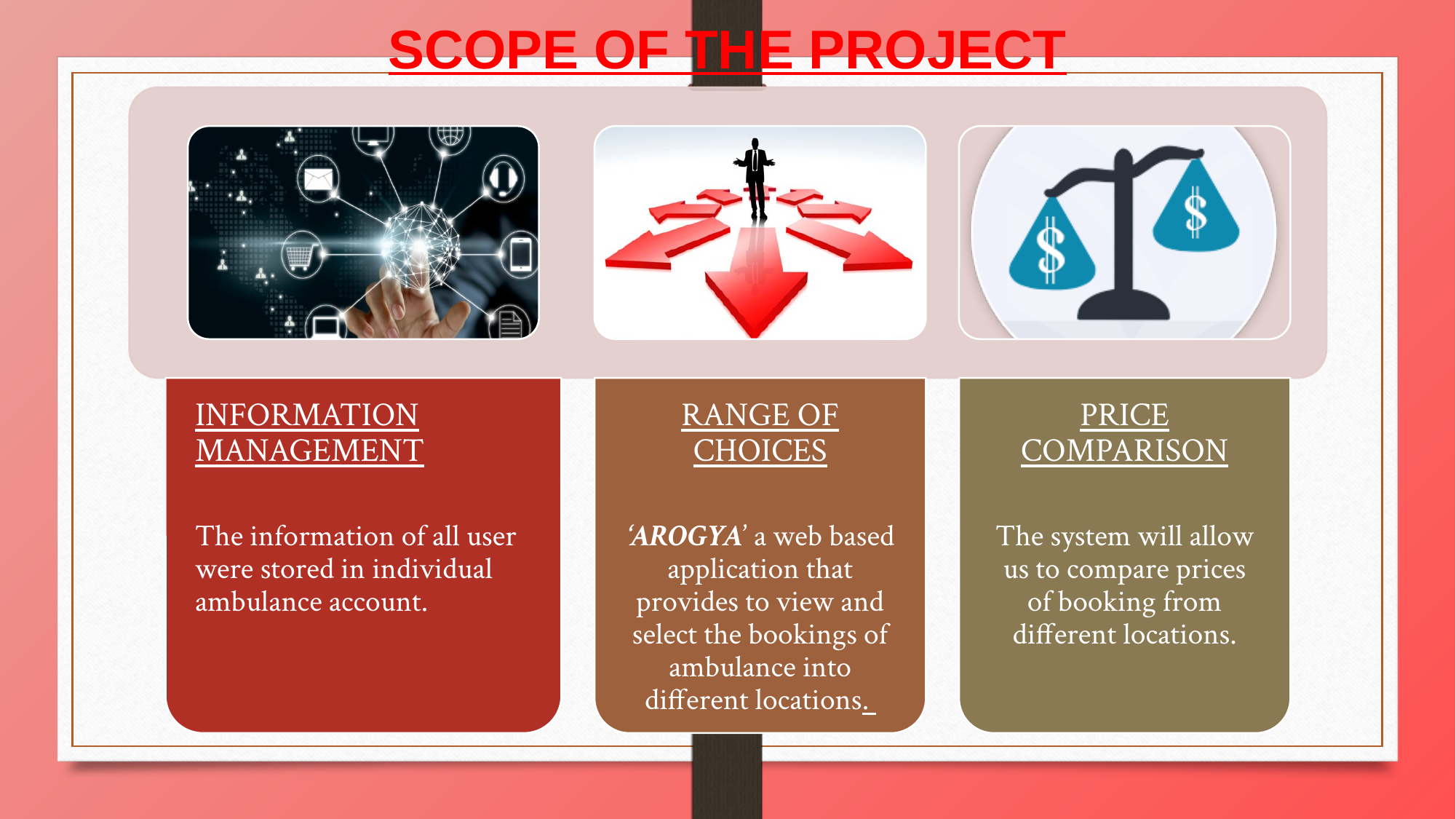

SCOPE OF THE PROJECT

INFORMATION MANAGEMENT

The information of all user were stored in individual ambulance account.

RANGE OF CHOICES

‘AROGYA’ a web based application that provides to view and select the bookings of ambulance into different locations.

PRICE COMPARISON

The system will allow us to compare prices of booking from different locations.